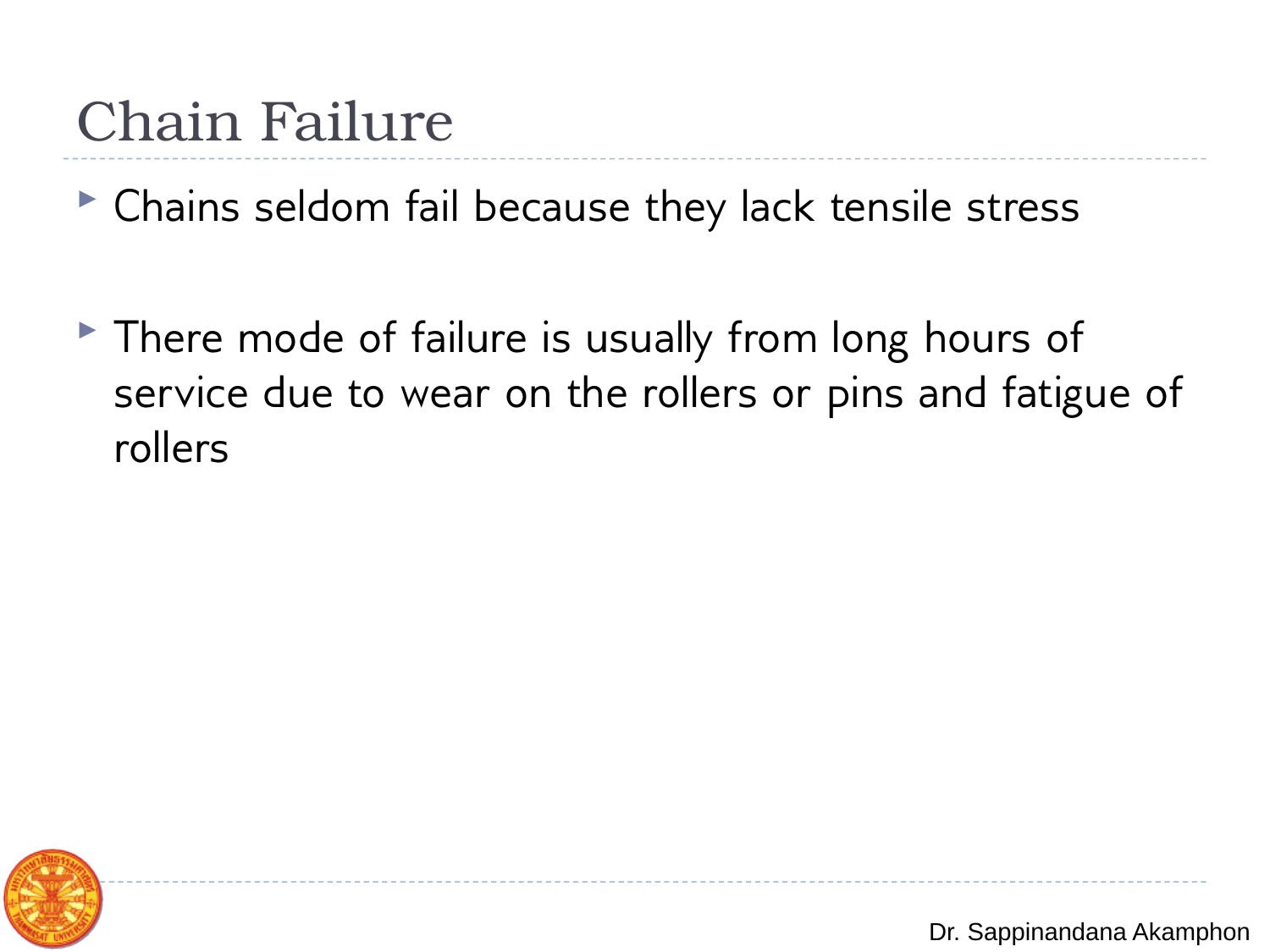

# Chain Failure
Chains seldom fail because they lack tensile stress

There mode of failure is usually from long hours of service due to wear on the rollers or pins and fatigue of rollers